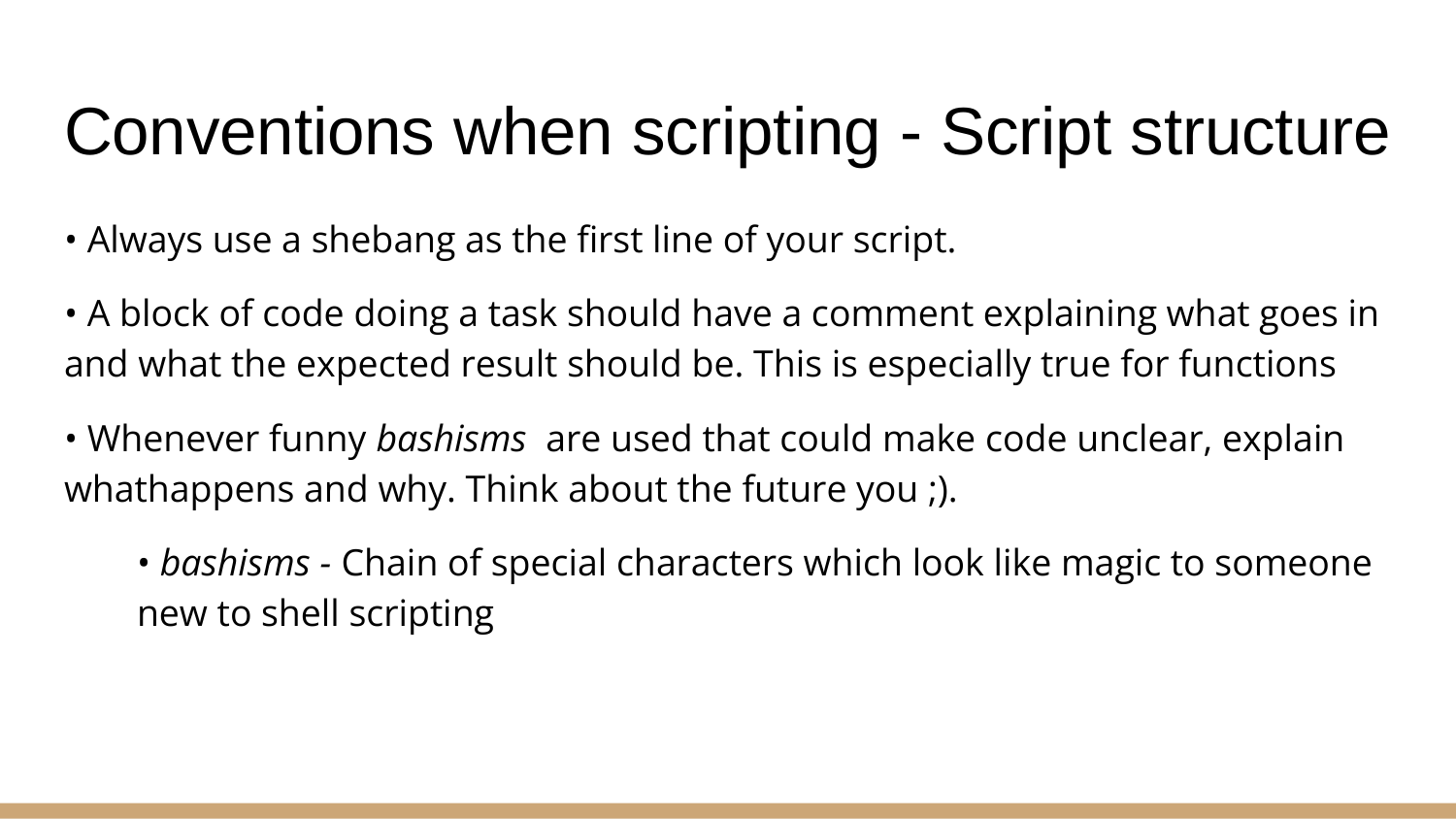

# Conventions when scripting - Script structure
• Always use a shebang as the first line of your script.
• A block of code doing a task should have a comment explaining what goes in and what the expected result should be. This is especially true for functions
• Whenever funny bashisms  are used that could make code unclear, explain whathappens and why. Think about the future you ;).
• bashisms - Chain of special characters which look like magic to someone new to shell scripting